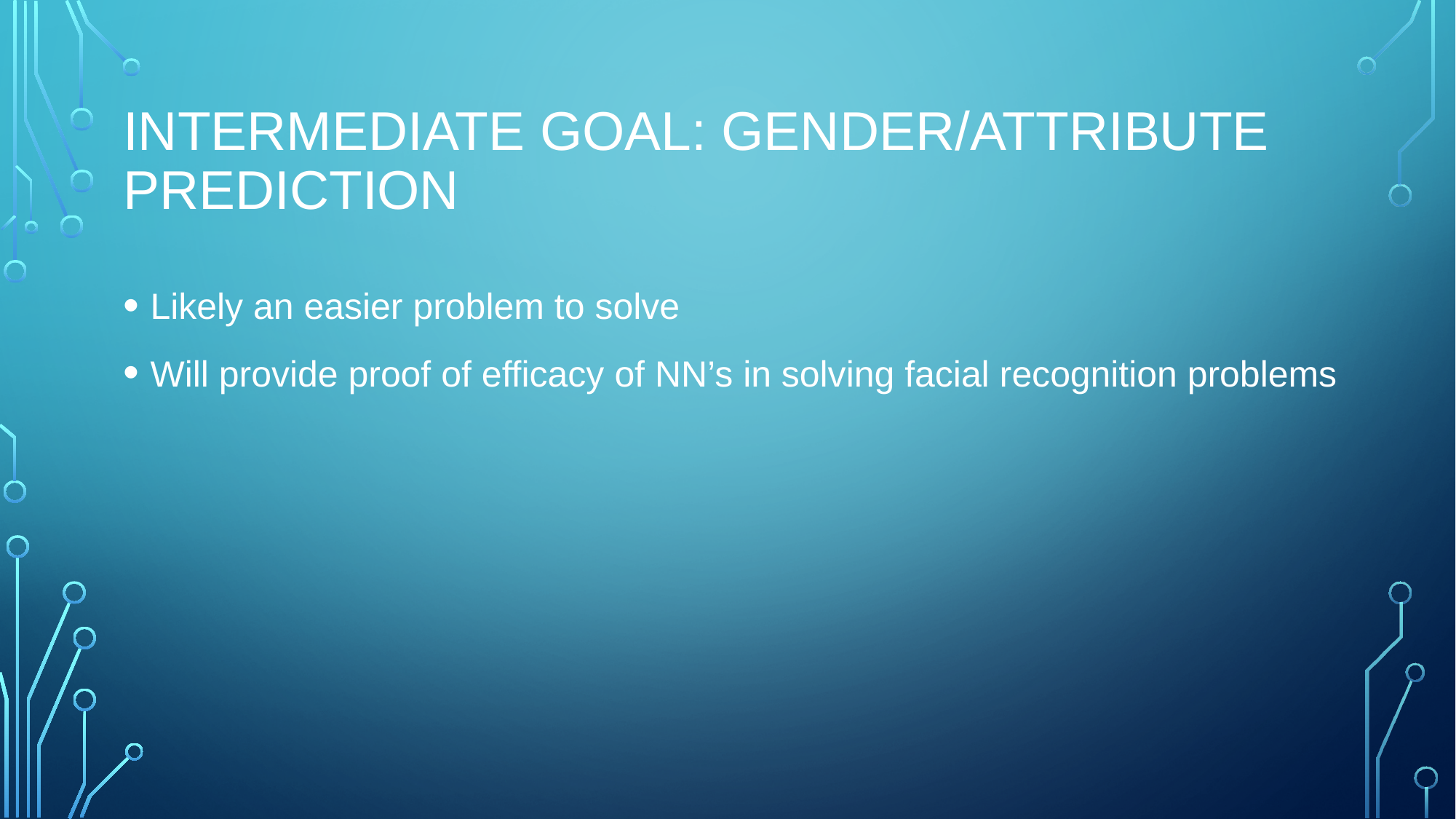

# Intermediate Goal: Gender/attribute prediction
Likely an easier problem to solve
Will provide proof of efficacy of NN’s in solving facial recognition problems